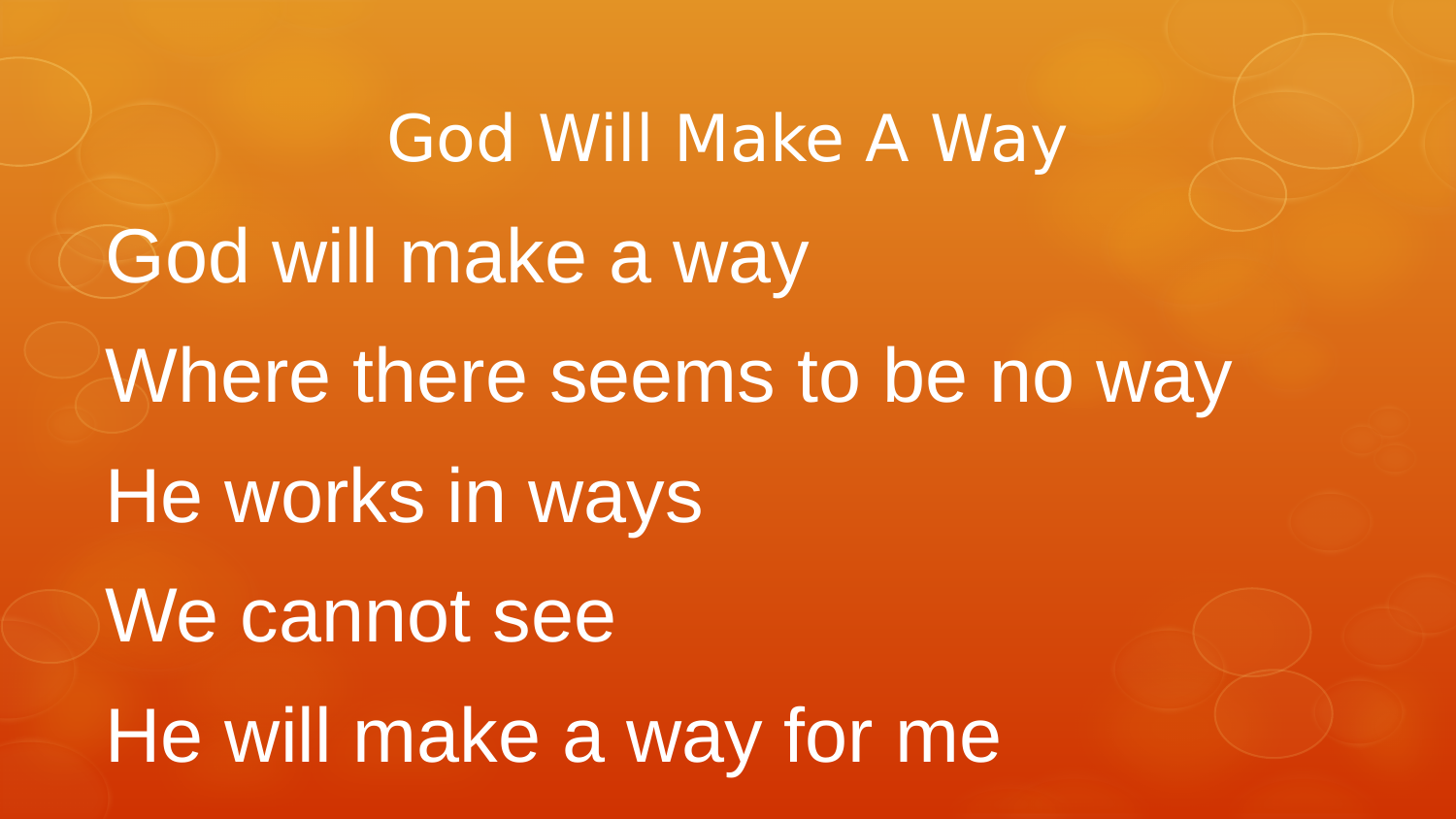

# God Will Make A Way
God will make a way
Where there seems to be no way
He works in ways
We cannot see
He will make a way for me